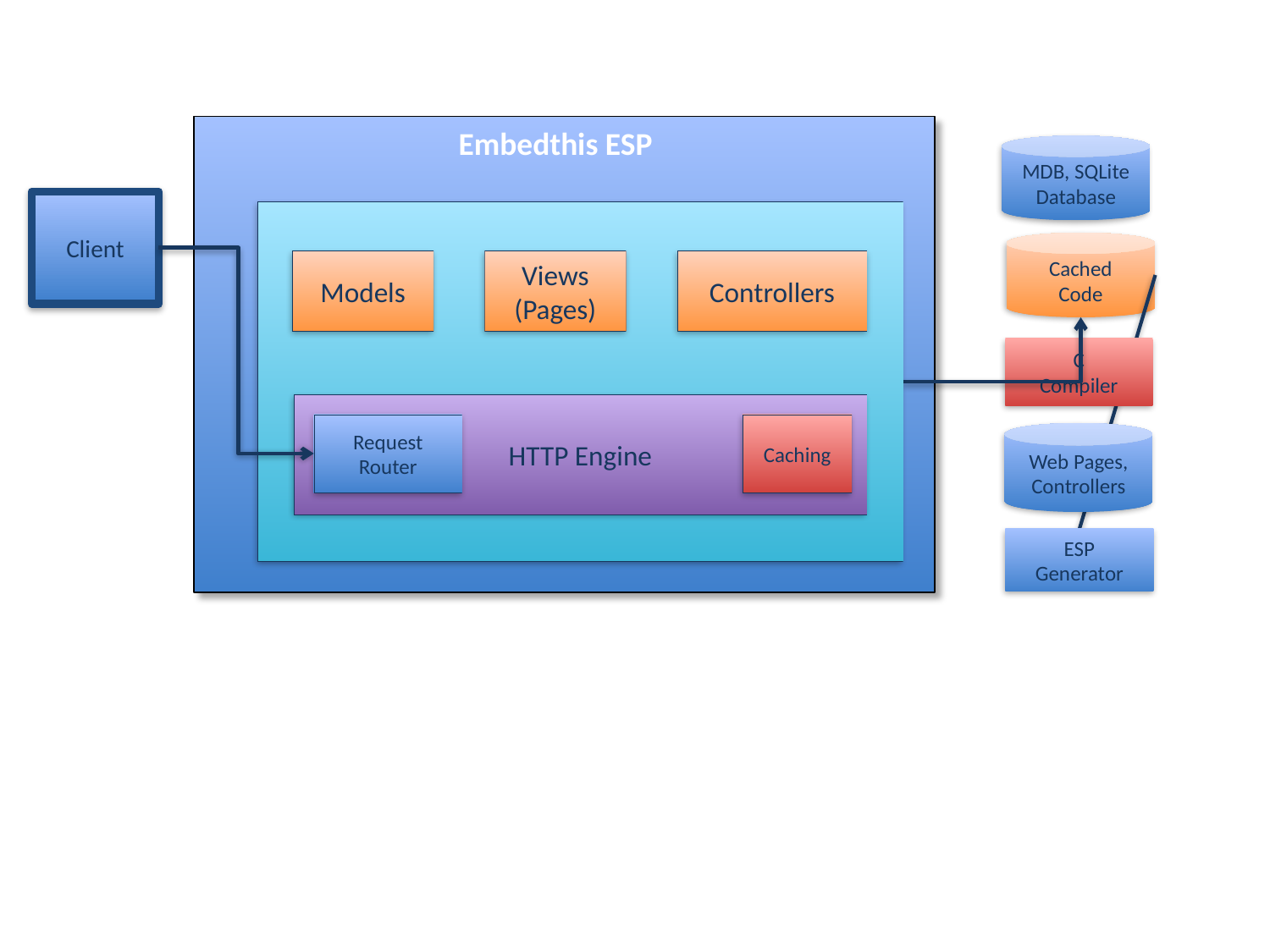

Embedthis ESP
MDB, SQLite
Database
Client

Cached
Code
Models
Views
(Pages)
Controllers
C
Compiler
HTTP Engine
Request
Router
Caching
Web Pages,
Controllers
ESP Generator